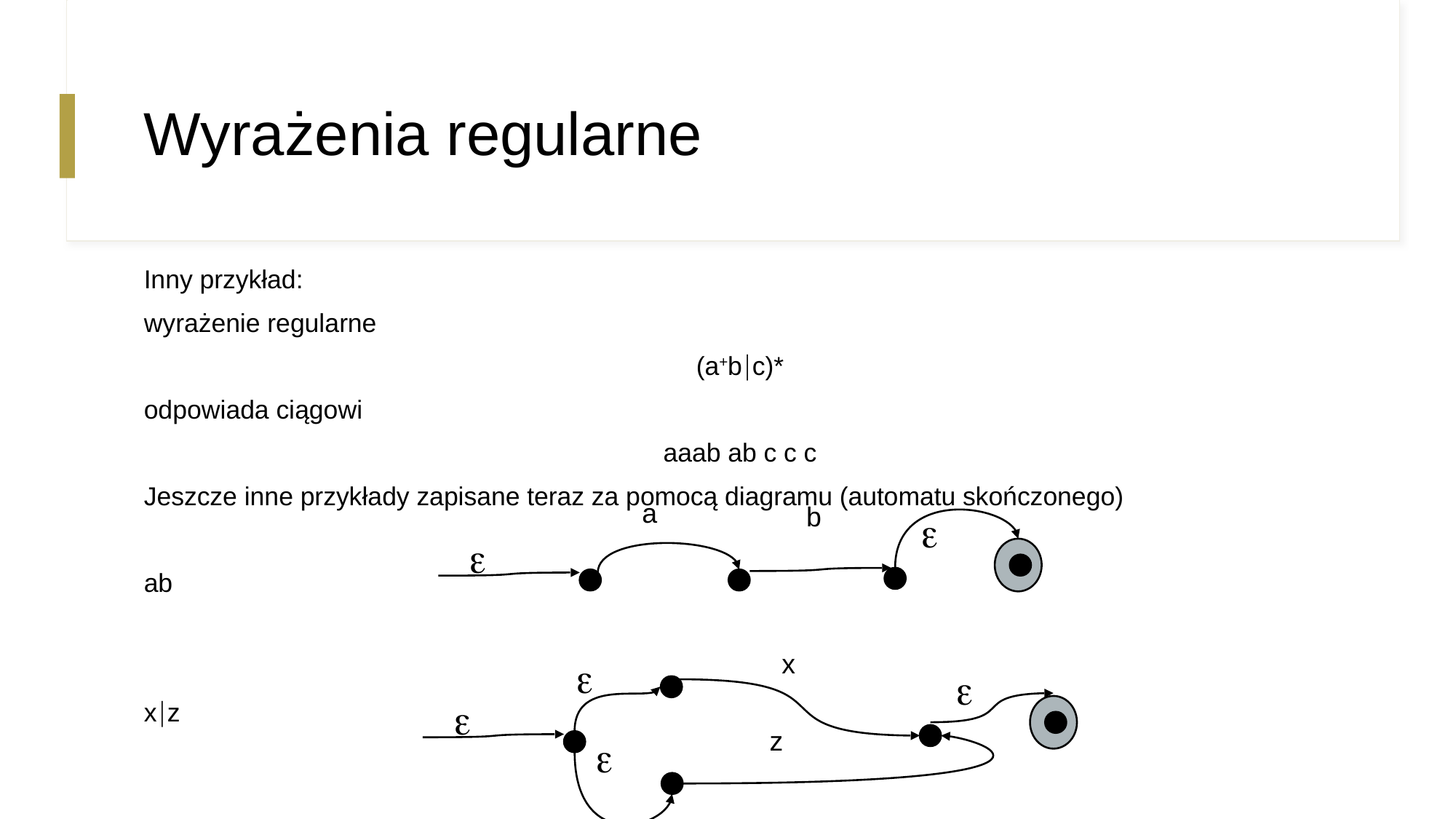

# Wyrażenia regularne
Inny przykład:
wyrażenie regularne
(a+b|c)*
odpowiada ciągowi
aaab ab c c c
Jeszcze inne przykłady zapisane teraz za pomocą diagramu (automatu skończonego)

ab

x|z
a
b
ε
ε

x
ε
ε

ε

z
ε